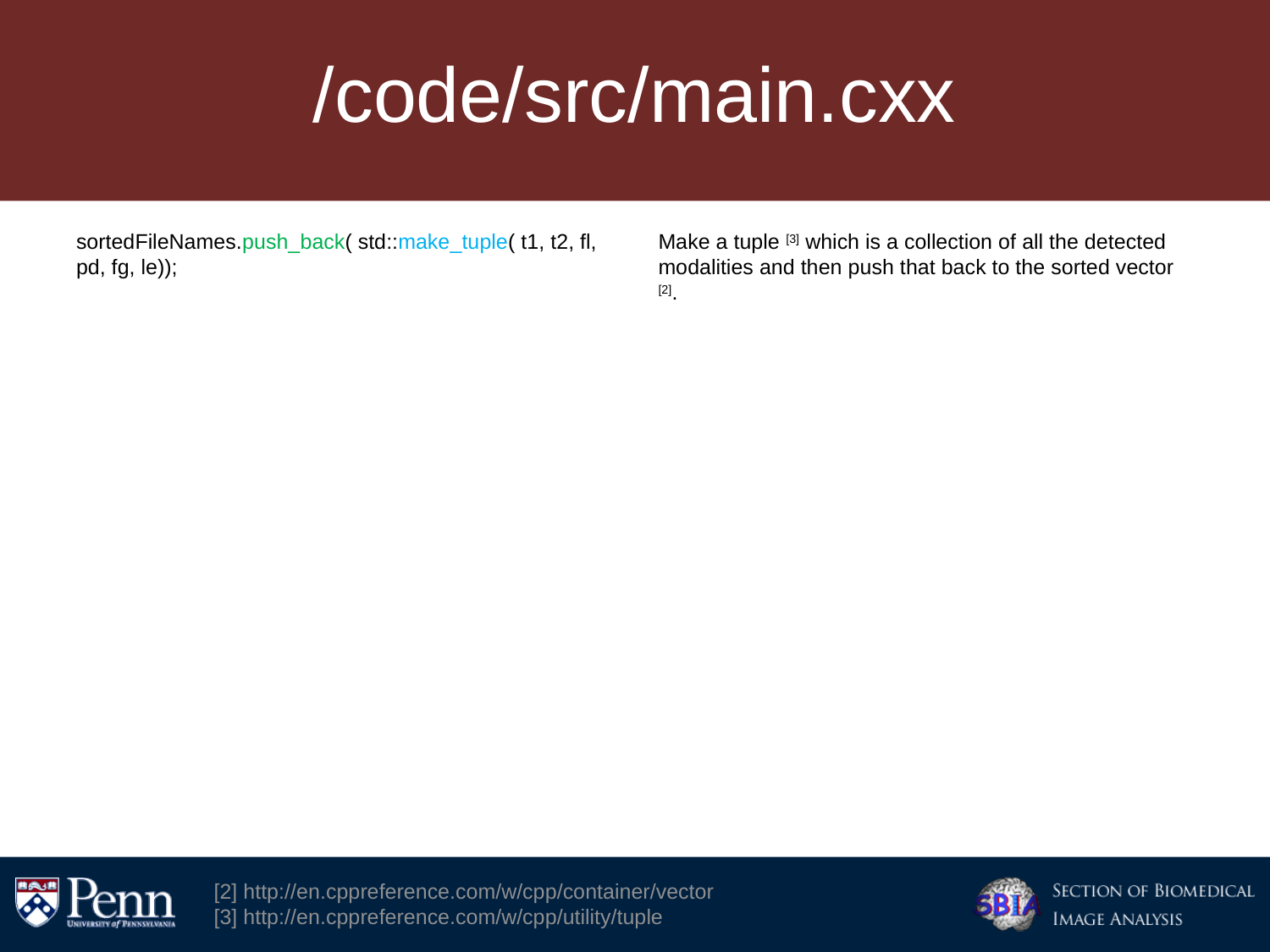

# /code/src/main.cxx
sortedFileNames.push_back( std::make_tuple( t1, t2, fl, pd, fg, le));
Make a tuple [3] which is a collection of all the detected modalities and then push that back to the sorted vector [2].
[2] http://en.cppreference.com/w/cpp/container/vector
[3] http://en.cppreference.com/w/cpp/utility/tuple